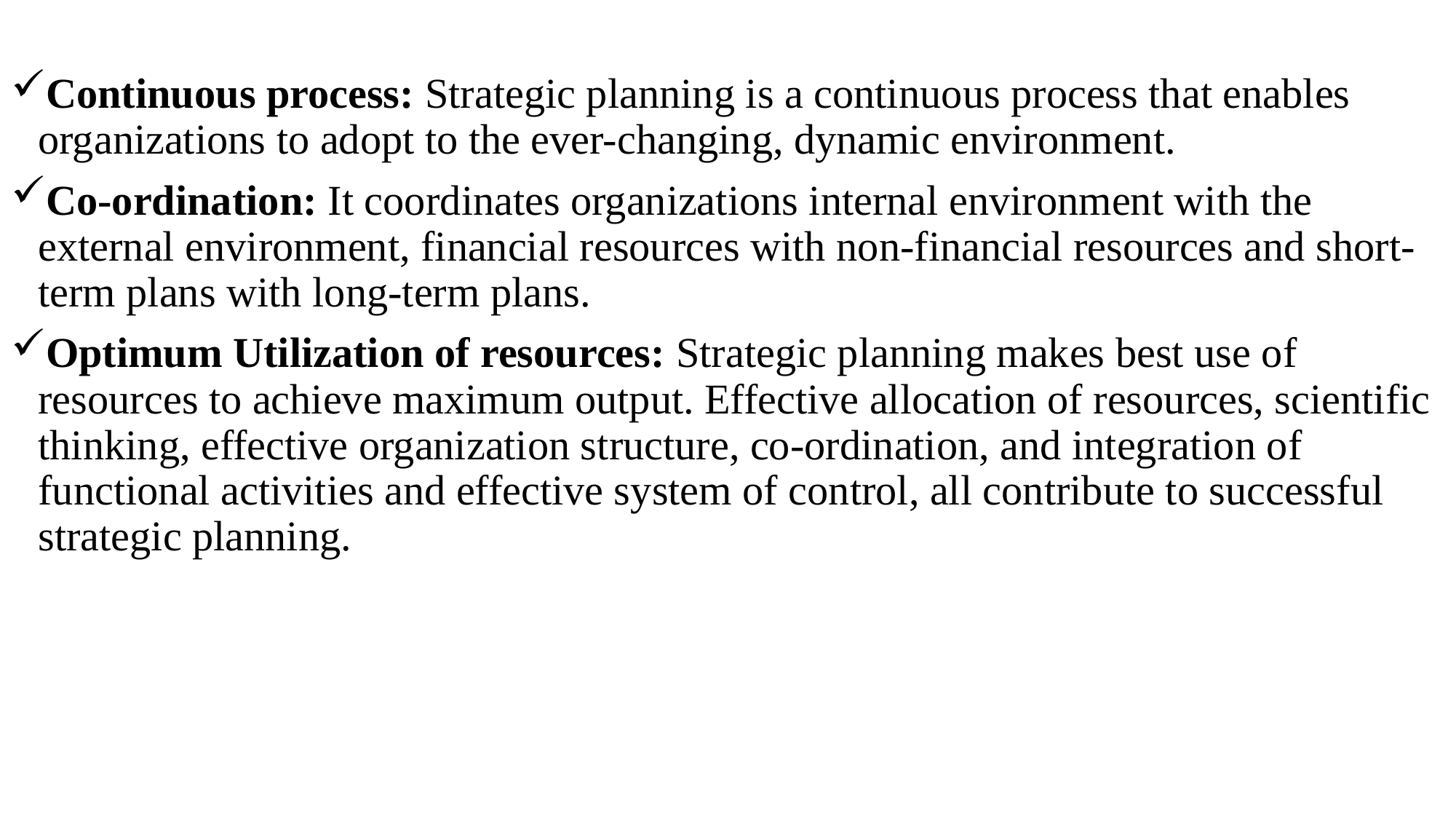

Continuous process: Strategic planning is a continuous process that enables organizations to adopt to the ever-changing, dynamic environment.
Co-ordination: It coordinates organizations internal environment with the external environment, financial resources with non-financial resources and short-term plans with long-term plans.
Optimum Utilization of resources: Strategic planning makes best use of resources to achieve maximum output. Effective allocation of resources, scientific thinking, effective organization structure, co-ordination, and integration of functional activities and effective system of control, all contribute to successful strategic planning.